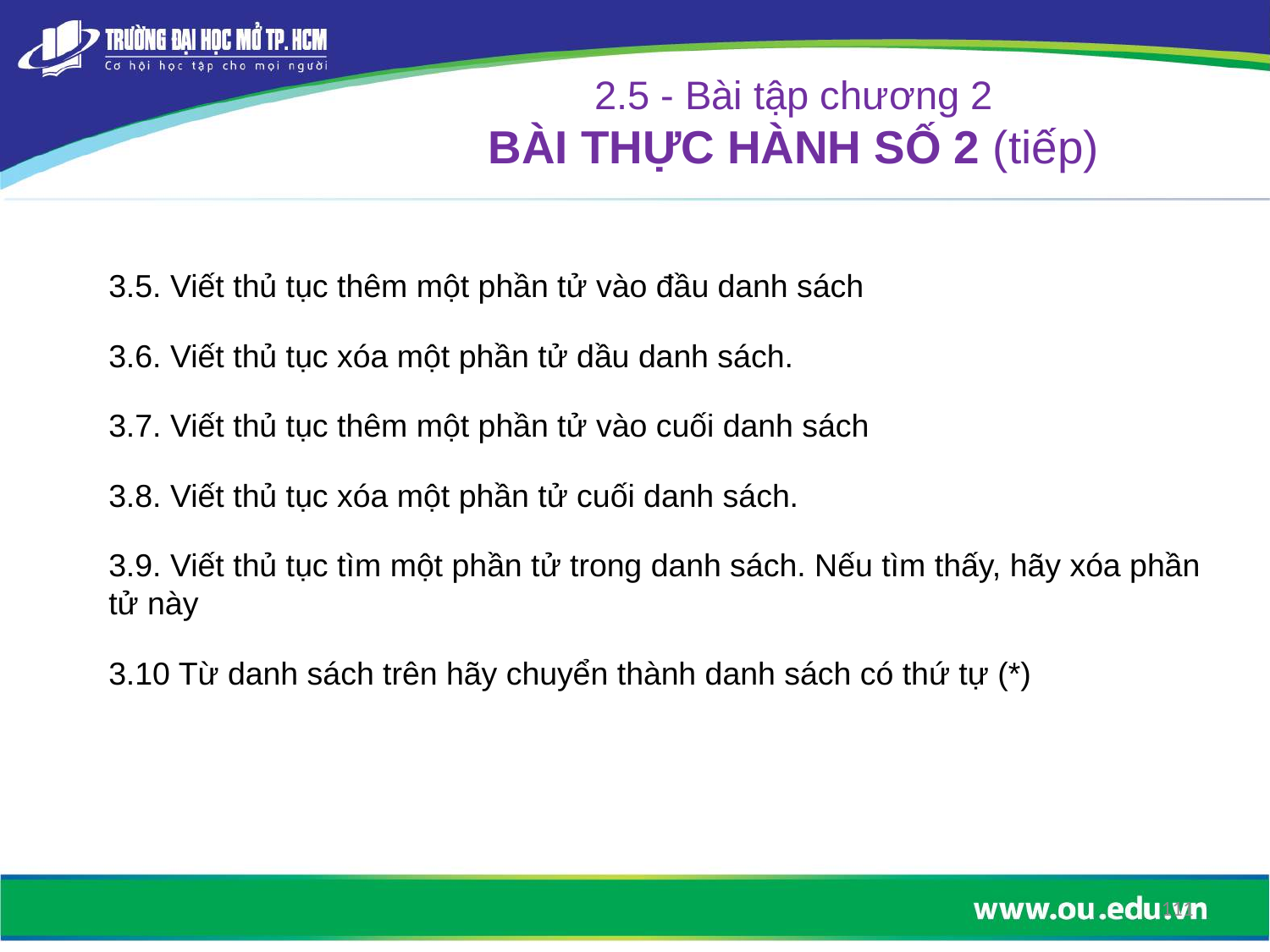

2.5 - Bài tập chương 2
BÀI THỰC HÀNH SỐ 2 (tiếp)
3.5. Viết thủ tục thêm một phần tử vào đầu danh sách
3.6. Viết thủ tục xóa một phần tử dầu danh sách.
3.7. Viết thủ tục thêm một phần tử vào cuối danh sách
3.8. Viết thủ tục xóa một phần tử cuối danh sách.
3.9. Viết thủ tục tìm một phần tử trong danh sách. Nếu tìm thấy, hãy xóa phần tử này
3.10 Từ danh sách trên hãy chuyển thành danh sách có thứ tự (*)

111